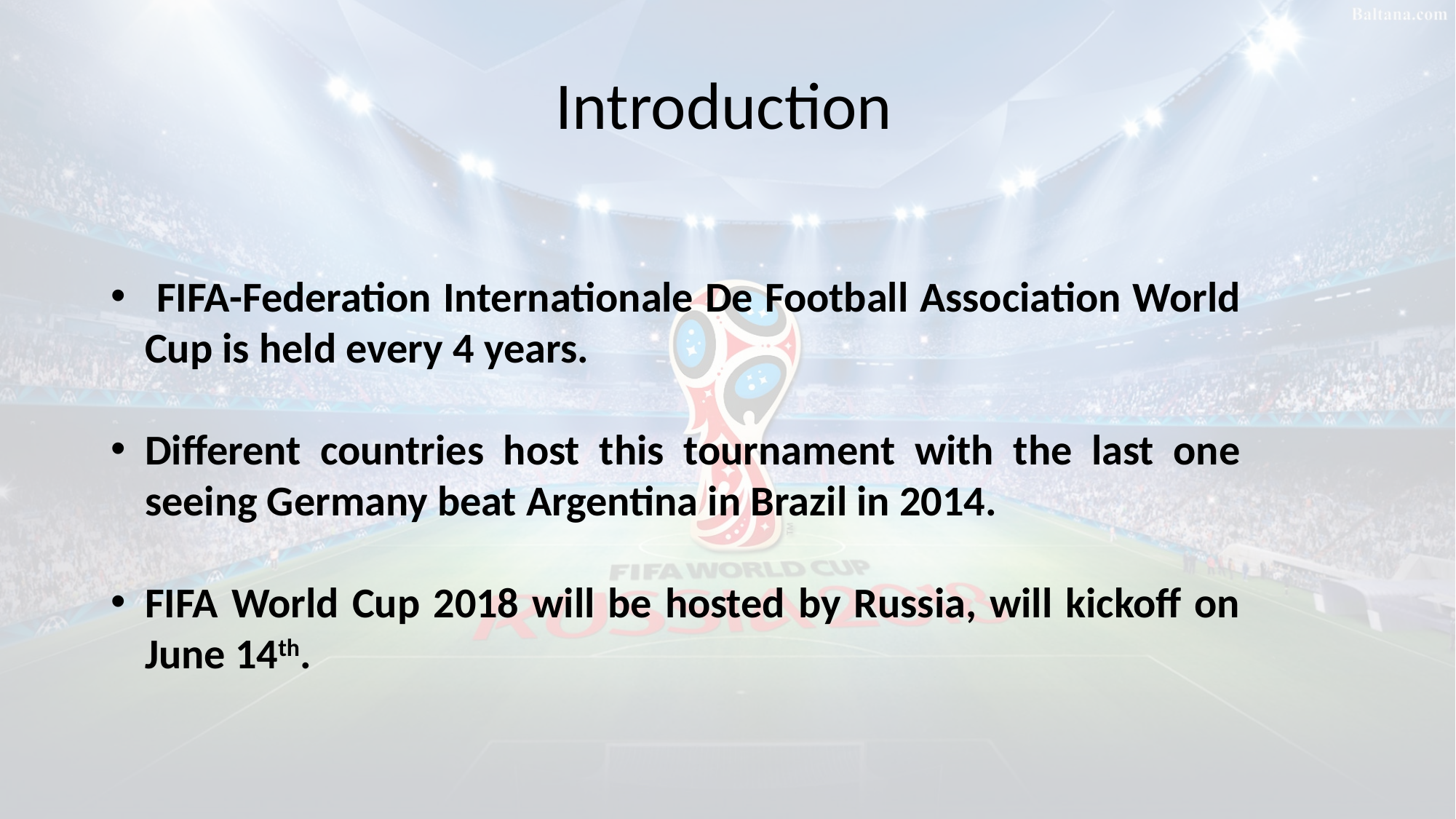

# Introduction
 FIFA-Federation Internationale De Football Association World Cup is held every 4 years.

Different countries host this tournament with the last one seeing Germany beat Argentina in Brazil in 2014.

FIFA World Cup 2018 will be hosted by Russia, will kickoff on June 14th.